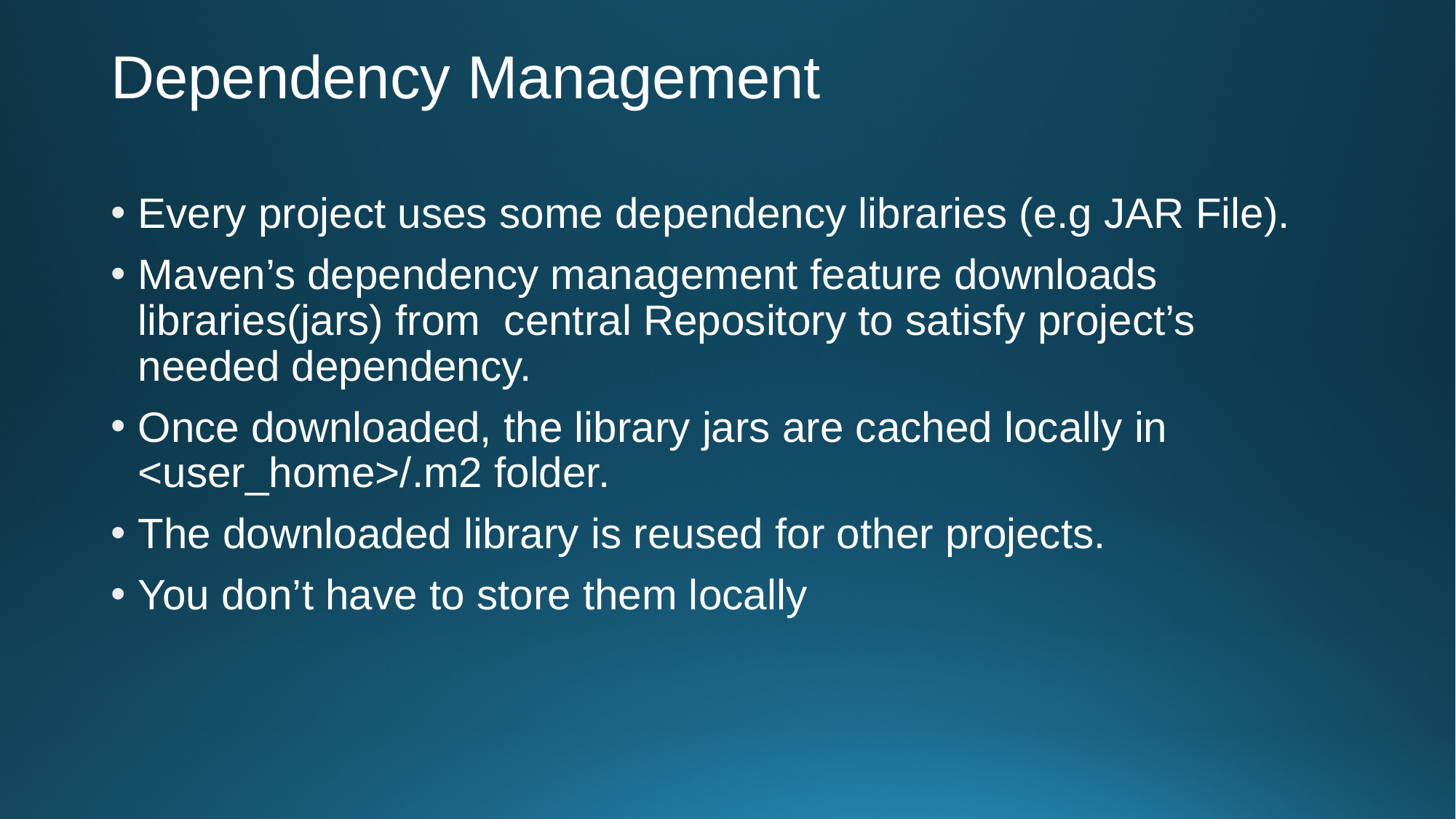

# Dependency Management
Every project uses some dependency libraries (e.g JAR File).
Maven’s dependency management feature downloads libraries(jars) from  central Repository to satisfy project’s needed dependency.
Once downloaded, the library jars are cached locally in <user_home>/.m2 folder.
The downloaded library is reused for other projects.
You don’t have to store them locally